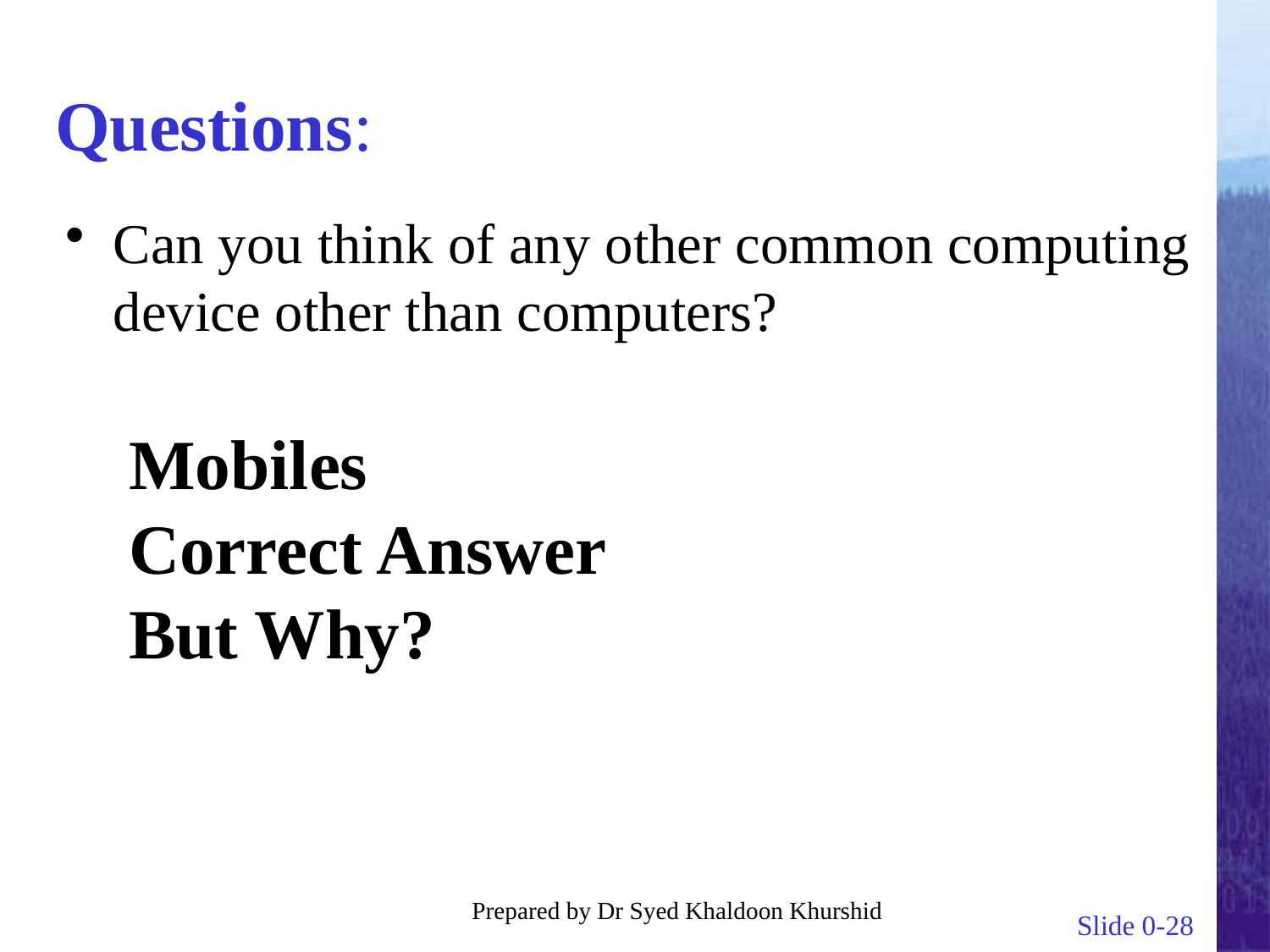

# Questions:
Can you think of any other common computing device other than computers?
Mobiles
Correct Answer
But Why?
Prepared by Dr Syed Khaldoon Khurshid